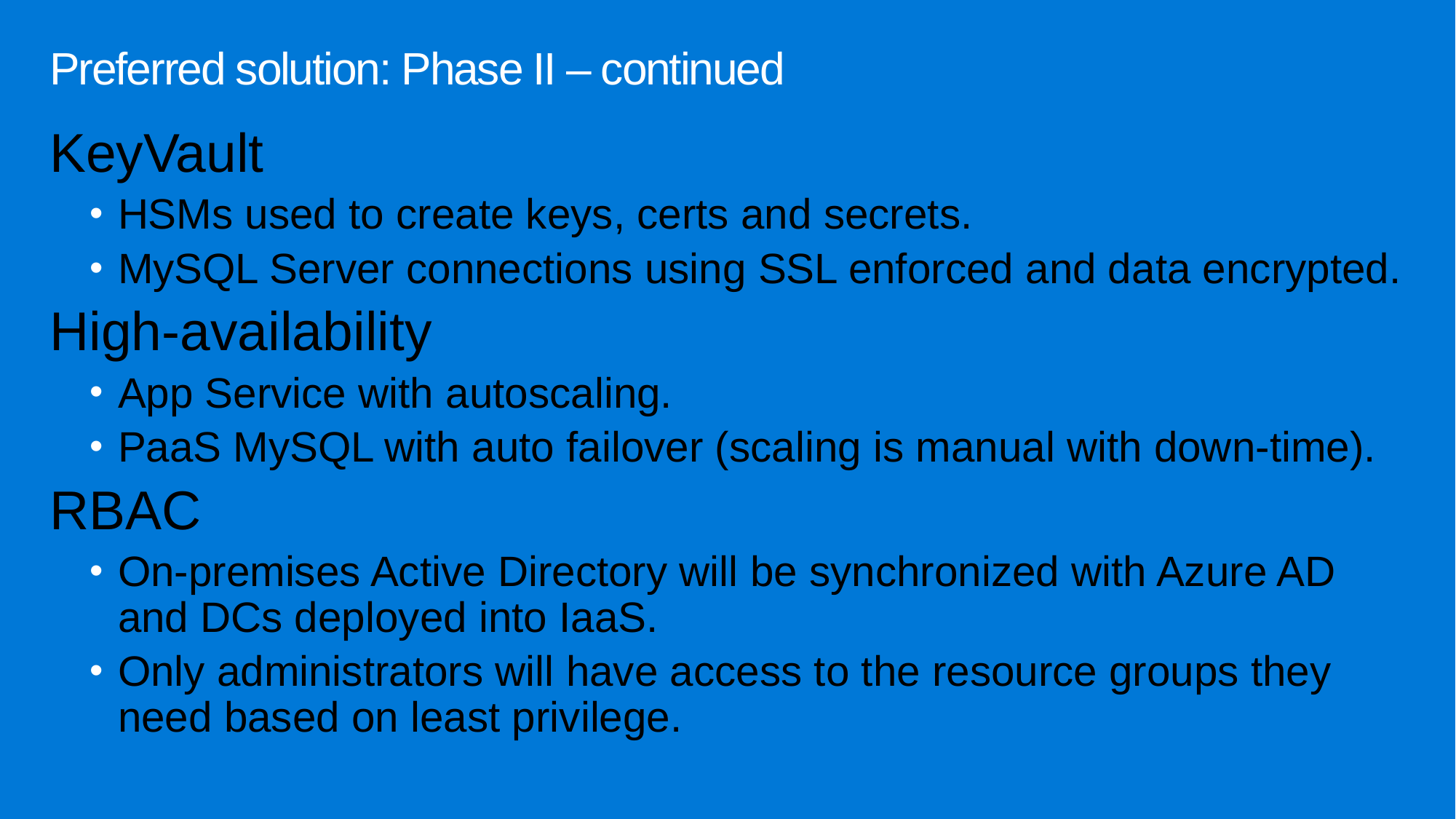

# Preferred solution: Phase II – continued
KeyVault
HSMs used to create keys, certs and secrets.
MySQL Server connections using SSL enforced and data encrypted.
High-availability
App Service with autoscaling.
PaaS MySQL with auto failover (scaling is manual with down-time).
RBAC
On-premises Active Directory will be synchronized with Azure AD and DCs deployed into IaaS.
Only administrators will have access to the resource groups they need based on least privilege.